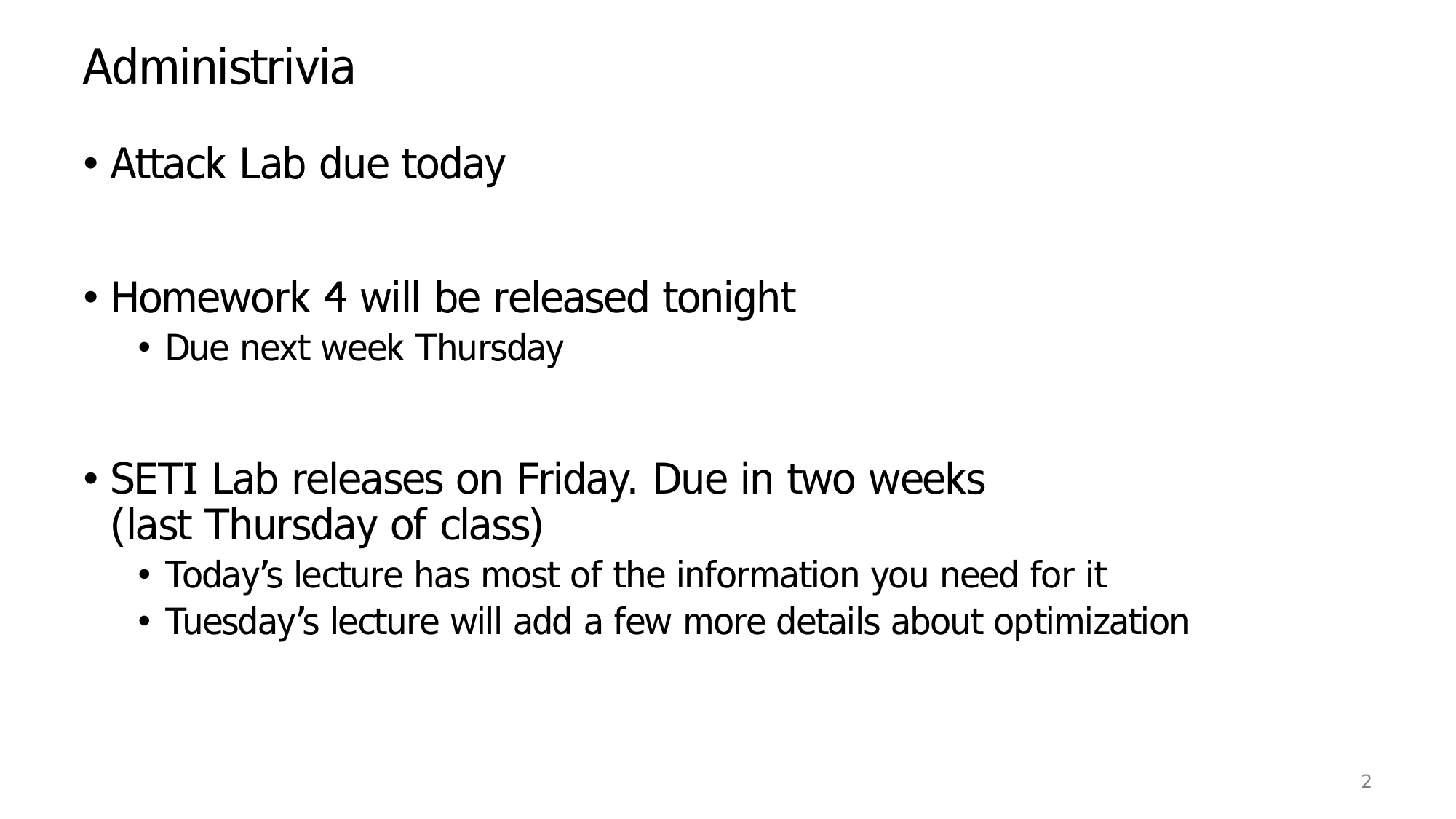

# Administrivia
Attack Lab due today

Homework 4 will be released tonight
Due next week Thursday

SETI Lab releases on Friday. Due in two weeks
(last Thursday of class)
Today’s lecture has most of the information you need for it
Tuesday’s lecture will add a few more details about optimization
2